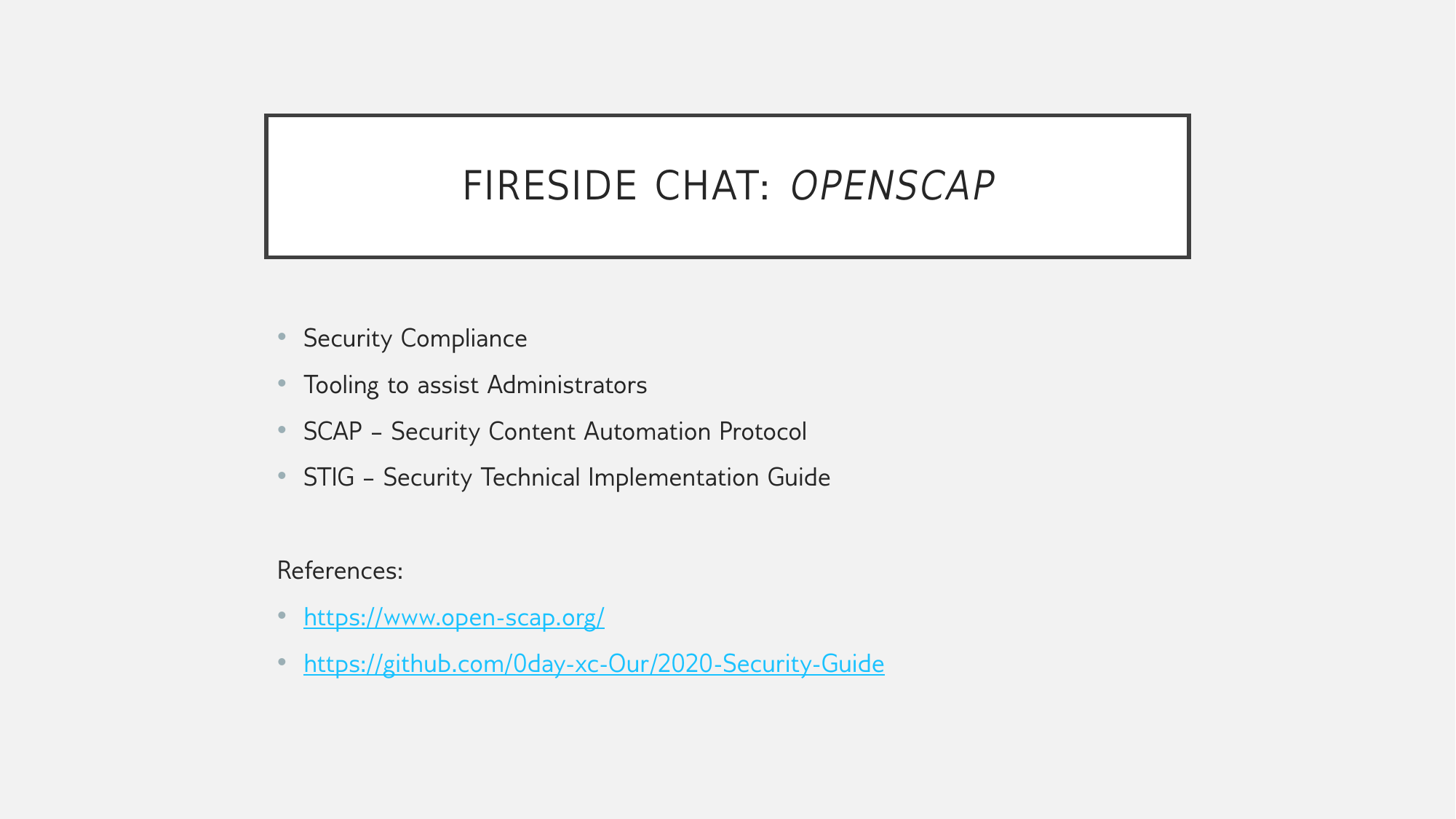

# Fireside Chat: OpenScap
Security Compliance
Tooling to assist Administrators
SCAP – Security Content Automation Protocol
STIG – Security Technical Implementation Guide

References:
https://www.open-scap.org/
https://github.com/0day-xc-Our/2020-Security-Guide